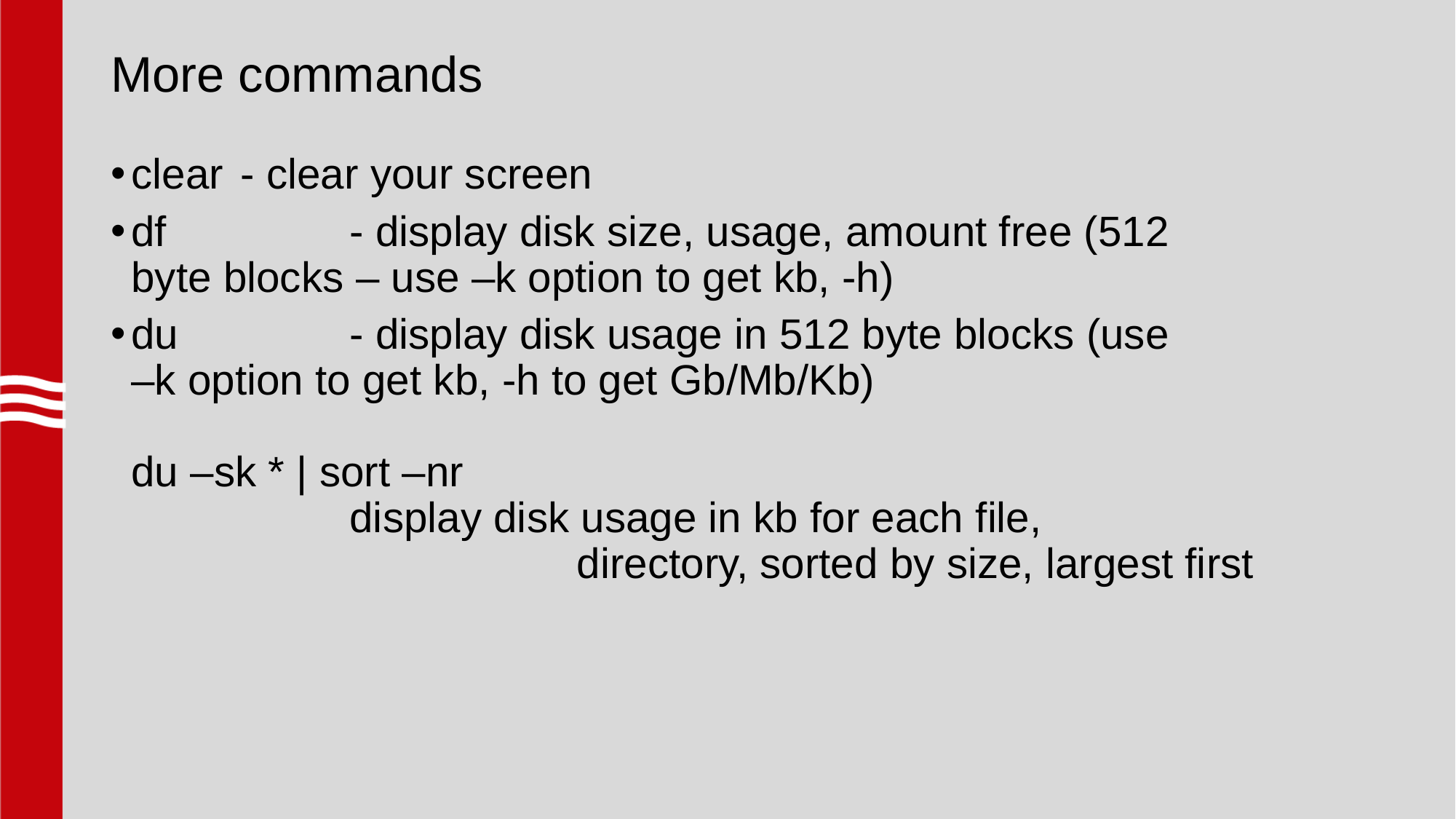

# More commands
clear 	- clear your screen
df		- display disk size, usage, amount free (512 		 byte blocks – use –k option to get kb, -h)
du		- display disk usage in 512 byte blocks (use 		–k option to get kb, -h to get Gb/Mb/Kb)
du –sk * | sort –nr
		display disk usage in kb for each file,                                                 	          directory, sorted by size, largest first